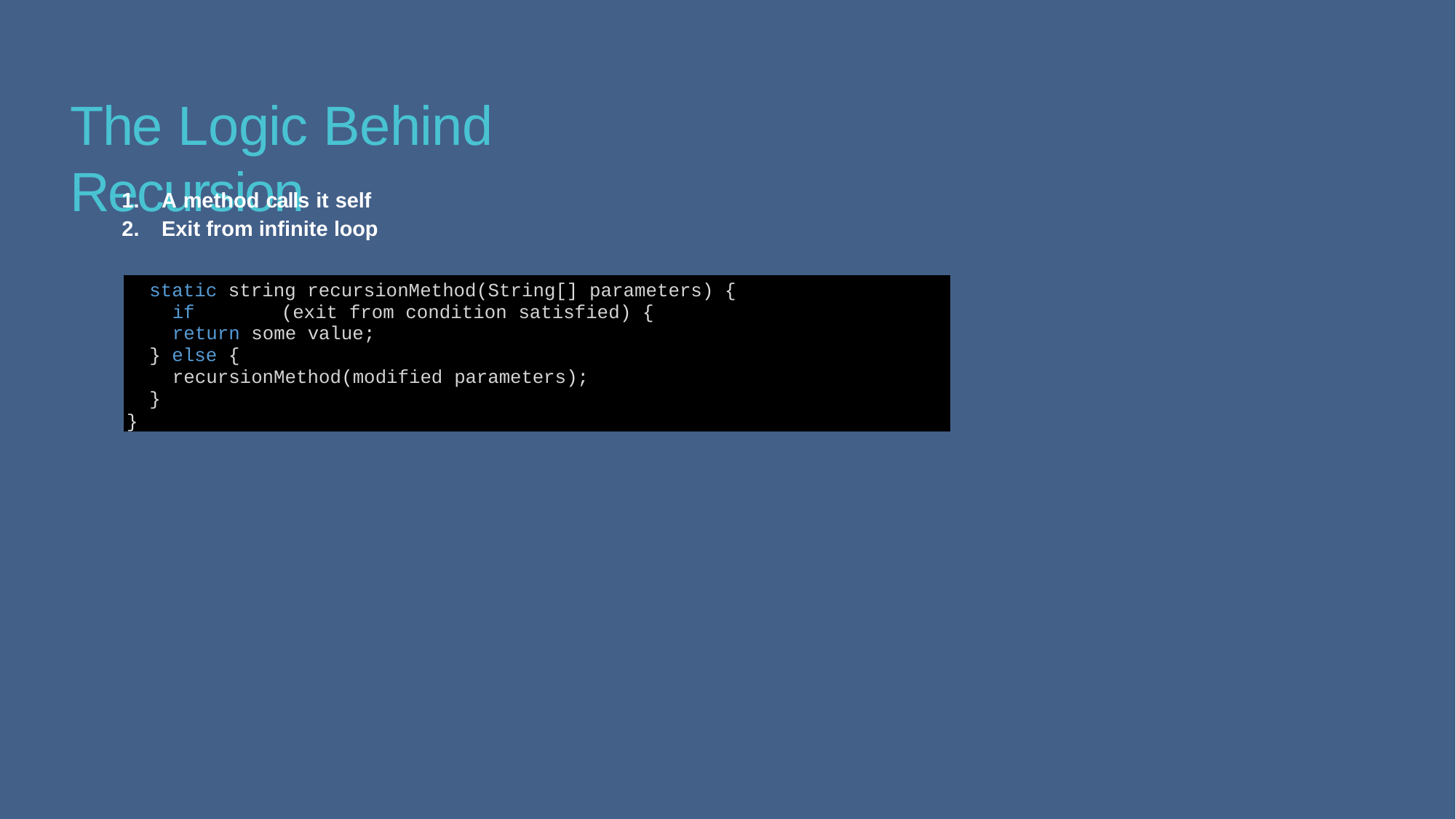

# The Logic Behind Recursion
A method calls it self
Exit from infinite loop
static string recursionMethod(String[] parameters) { if	(exit from condition satisfied) {
return some value;
} else {
recursionMethod(modified parameters);
}
}